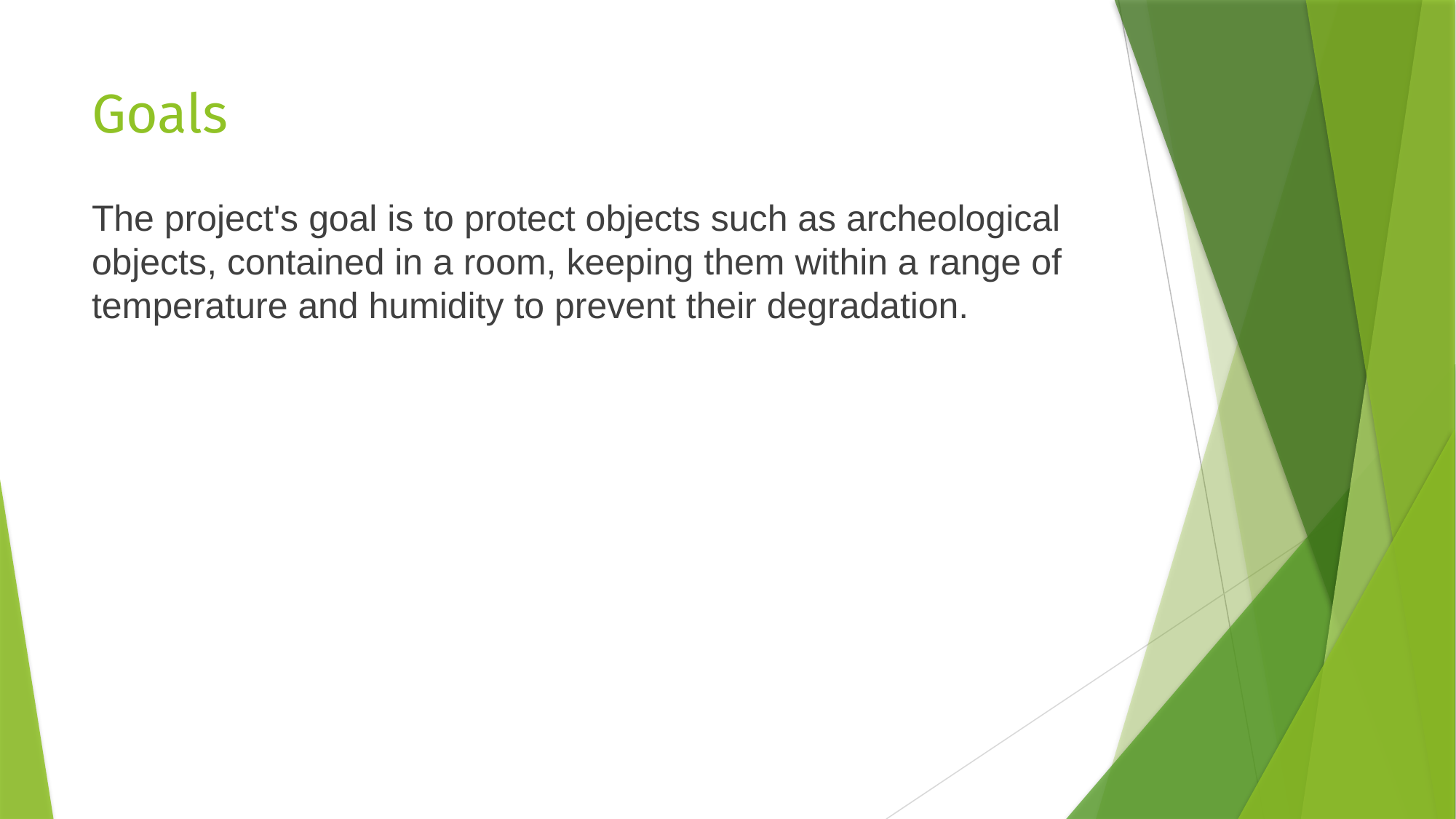

# Goals
The project's goal is to protect objects such as archeological objects, contained in a room, keeping them within a range of temperature and humidity to prevent their degradation.